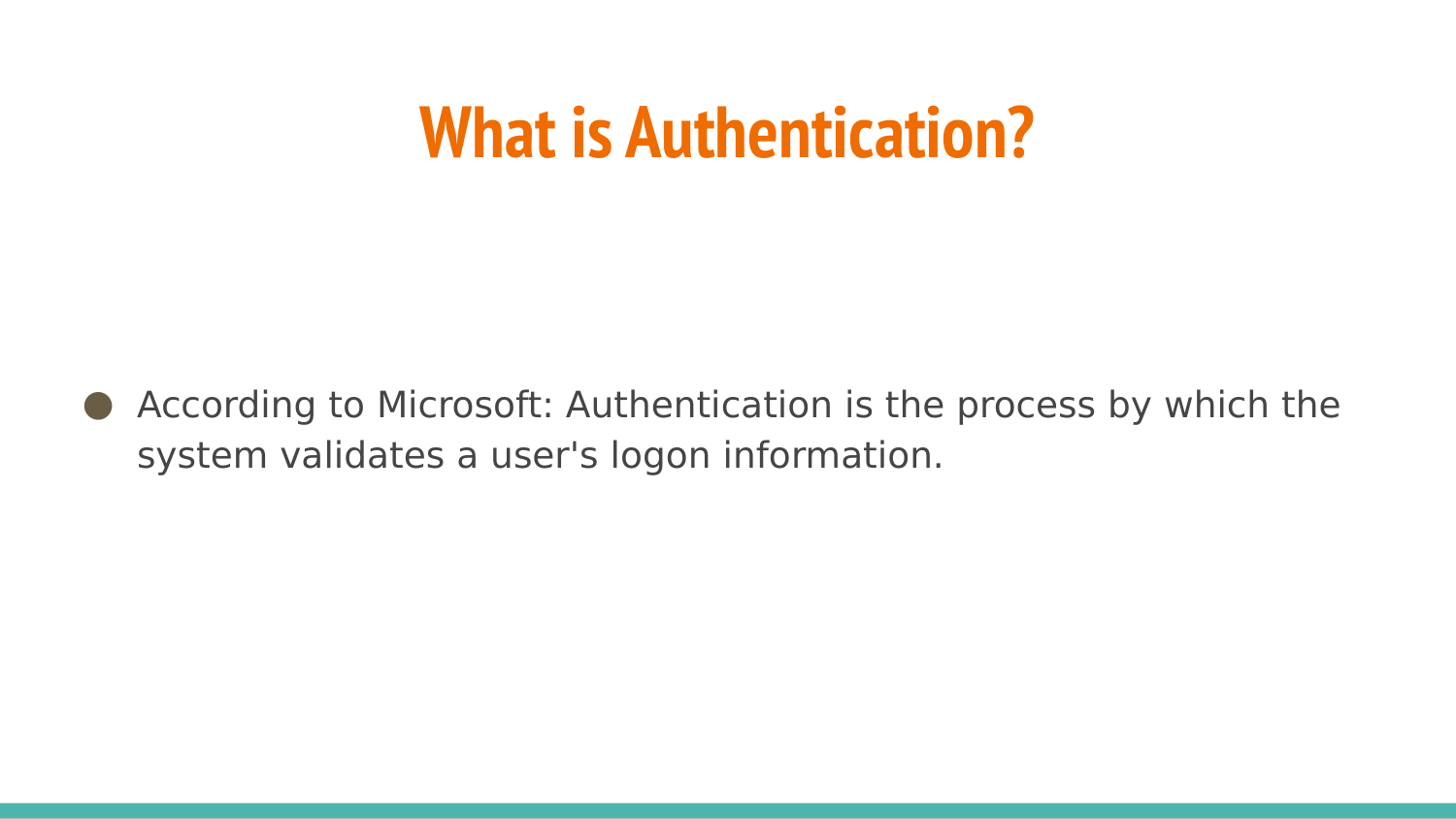

# What is Authentication?

According to Microsoft: Authentication is the process by which the system validates a user's logon information.